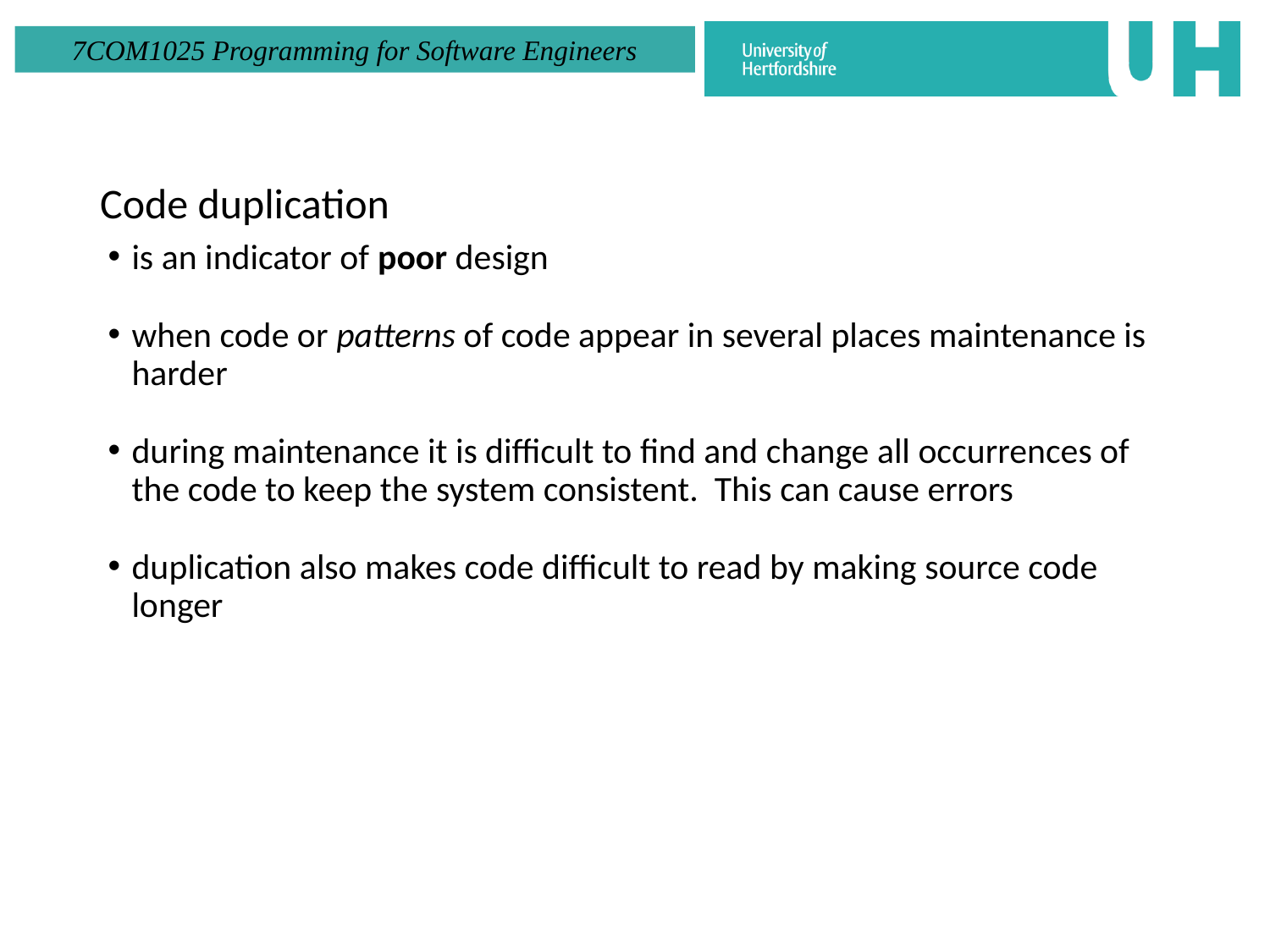

Code duplication
is an indicator of poor design

when code or patterns of code appear in several places maintenance is harder

during maintenance it is difficult to find and change all occurrences of the code to keep the system consistent.  This can cause errors

duplication also makes code difficult to read by making source code longer